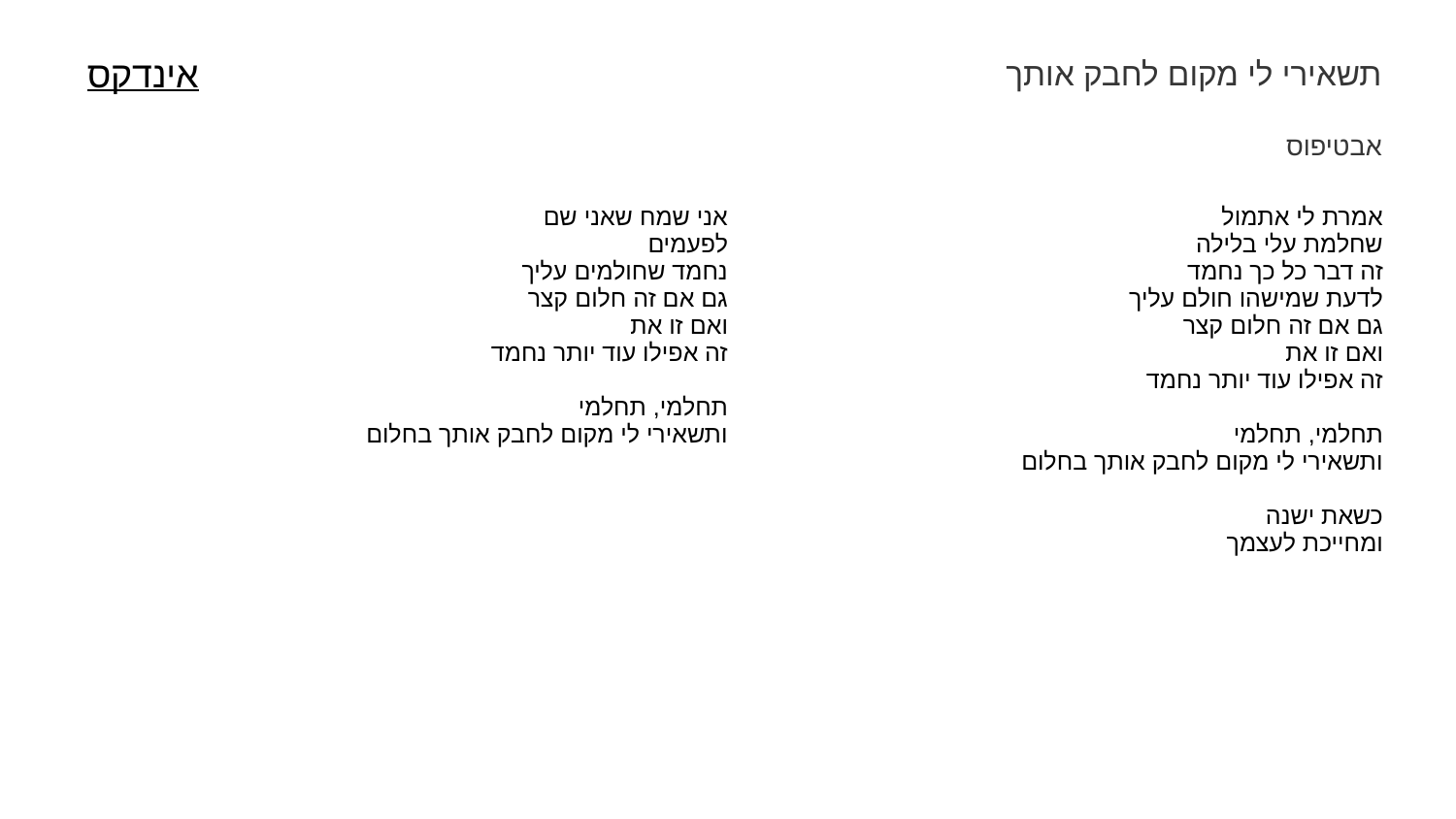

תשאירי לי מקום לחבק אותך
אינדקס
אבטיפוס
| אני שמח שאני שם לפעמים נחמד שחולמים עליך גם אם זה חלום קצר ואם זו את זה אפילו עוד יותר נחמד תחלמי, תחלמי ותשאירי לי מקום לחבק אותך בחלום | אמרת לי אתמול שחלמת עלי בלילה זה דבר כל כך נחמד לדעת שמישהו חולם עליך גם אם זה חלום קצר ואם זו את זה אפילו עוד יותר נחמד תחלמי, תחלמי ותשאירי לי מקום לחבק אותך בחלום כשאת ישנה ומחייכת לעצמך |
| --- | --- |